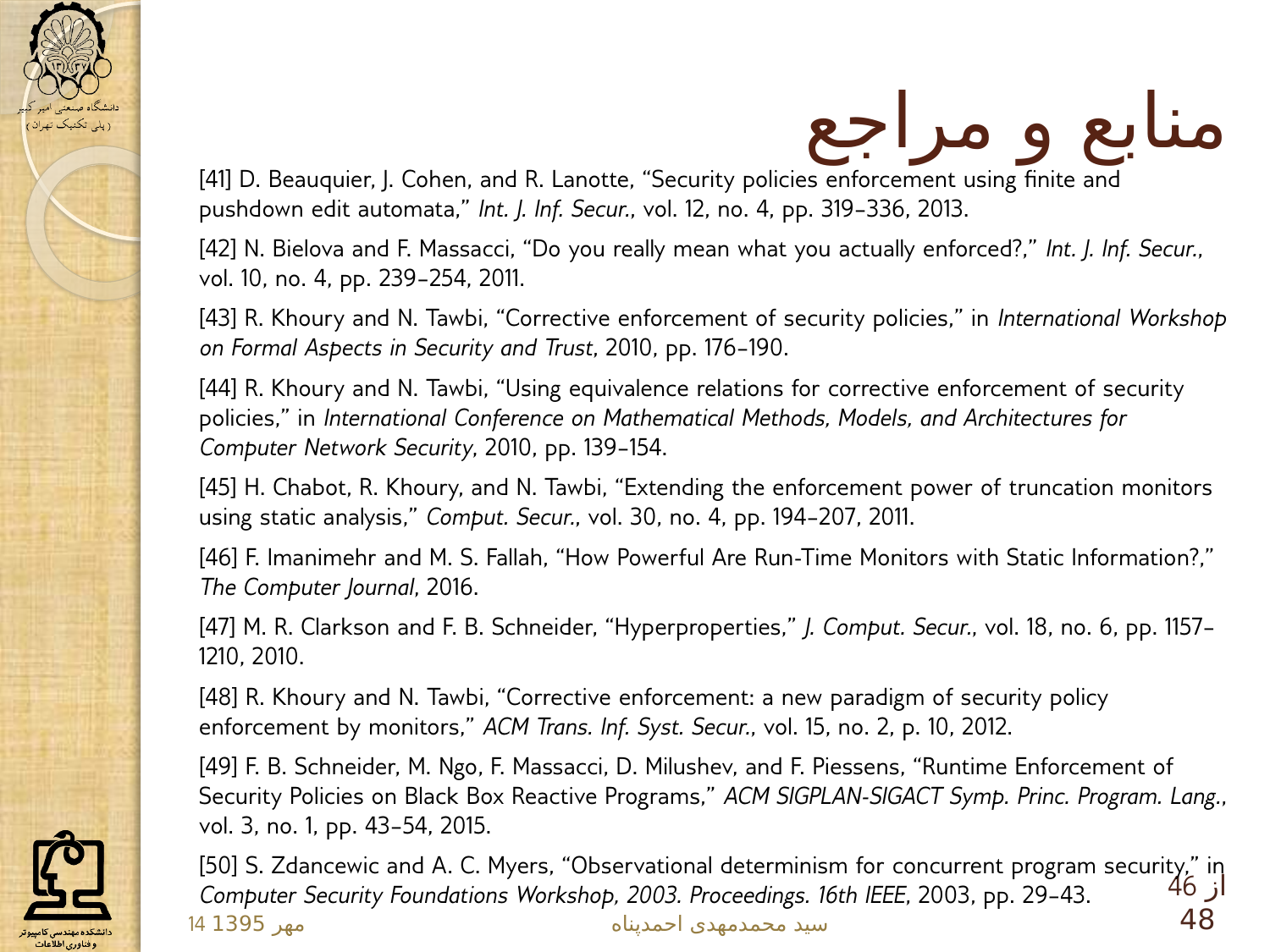

# منابع و مراجع
[41] D. Beauquier, J. Cohen, and R. Lanotte, “Security policies enforcement using finite and pushdown edit automata,” Int. J. Inf. Secur., vol. 12, no. 4, pp. 319–336, 2013.
[42] N. Bielova and F. Massacci, “Do you really mean what you actually enforced?,” Int. J. Inf. Secur., vol. 10, no. 4, pp. 239–254, 2011.
[43] R. Khoury and N. Tawbi, “Corrective enforcement of security policies,” in International Workshop on Formal Aspects in Security and Trust, 2010, pp. 176–190.
[44] R. Khoury and N. Tawbi, “Using equivalence relations for corrective enforcement of security policies,” in International Conference on Mathematical Methods, Models, and Architectures for Computer Network Security, 2010, pp. 139–154.
[45] H. Chabot, R. Khoury, and N. Tawbi, “Extending the enforcement power of truncation monitors using static analysis,” Comput. Secur., vol. 30, no. 4, pp. 194–207, 2011.
[46] F. Imanimehr and M. S. Fallah, “How Powerful Are Run-Time Monitors with Static Information?,” The Computer Journal, 2016.
[47] M. R. Clarkson and F. B. Schneider, “Hyperproperties,” J. Comput. Secur., vol. 18, no. 6, pp. 1157–1210, 2010.
[48] R. Khoury and N. Tawbi, “Corrective enforcement: a new paradigm of security policy enforcement by monitors,” ACM Trans. Inf. Syst. Secur., vol. 15, no. 2, p. 10, 2012.
[49] F. B. Schneider, M. Ngo, F. Massacci, D. Milushev, and F. Piessens, “Runtime Enforcement of Security Policies on Black Box Reactive Programs,” ACM SIGPLAN-SIGACT Symp. Princ. Program. Lang., vol. 3, no. 1, pp. 43–54, 2015.
[50] S. Zdancewic and A. C. Myers, “Observational determinism for concurrent program security,” in Computer Security Foundations Workshop, 2003. Proceedings. 16th IEEE, 2003, pp. 29–43.
46 از 48